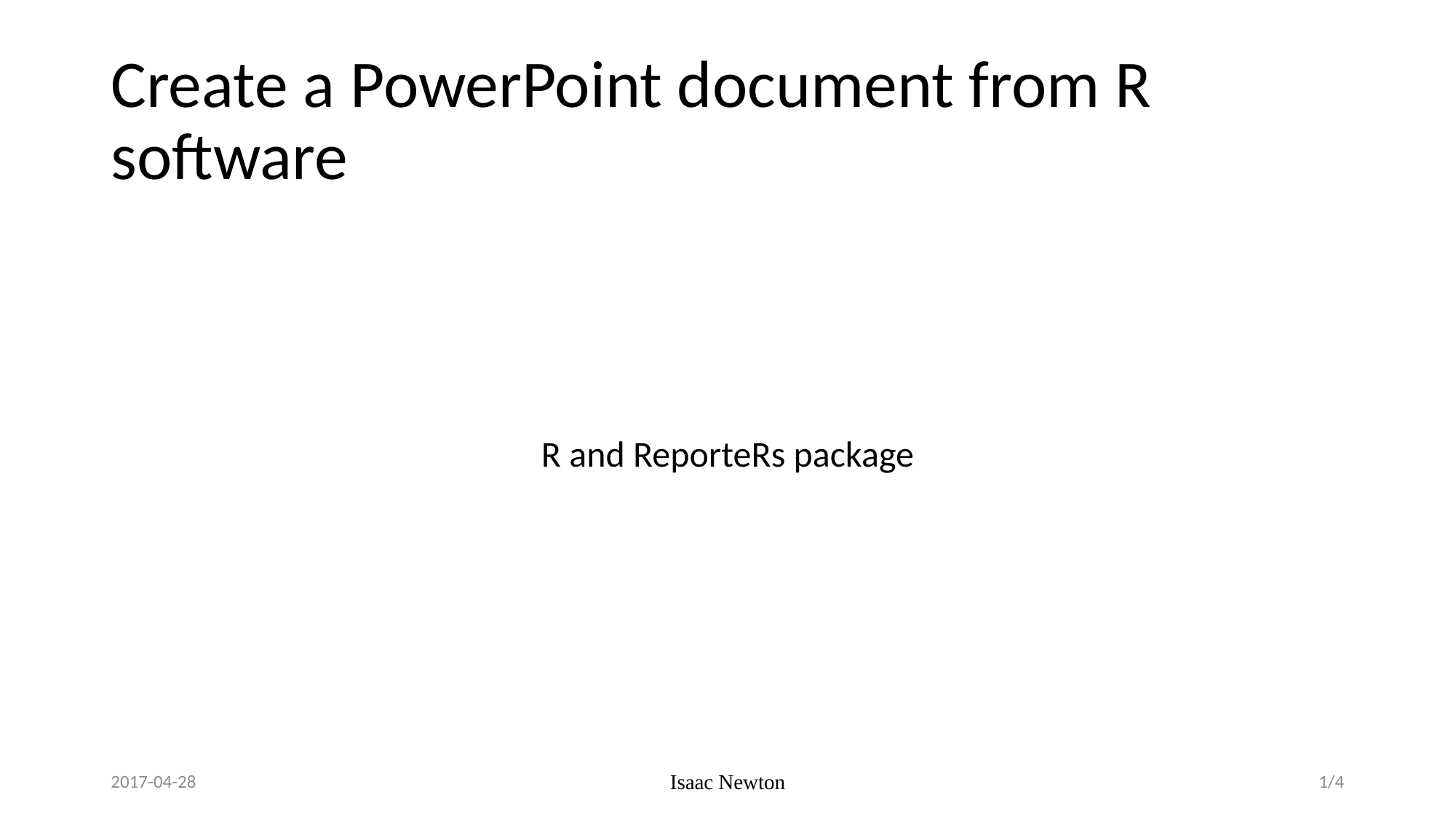

# Create a PowerPoint document from R software
R and ReporteRs package
2017-04-28
Isaac Newton
1/4